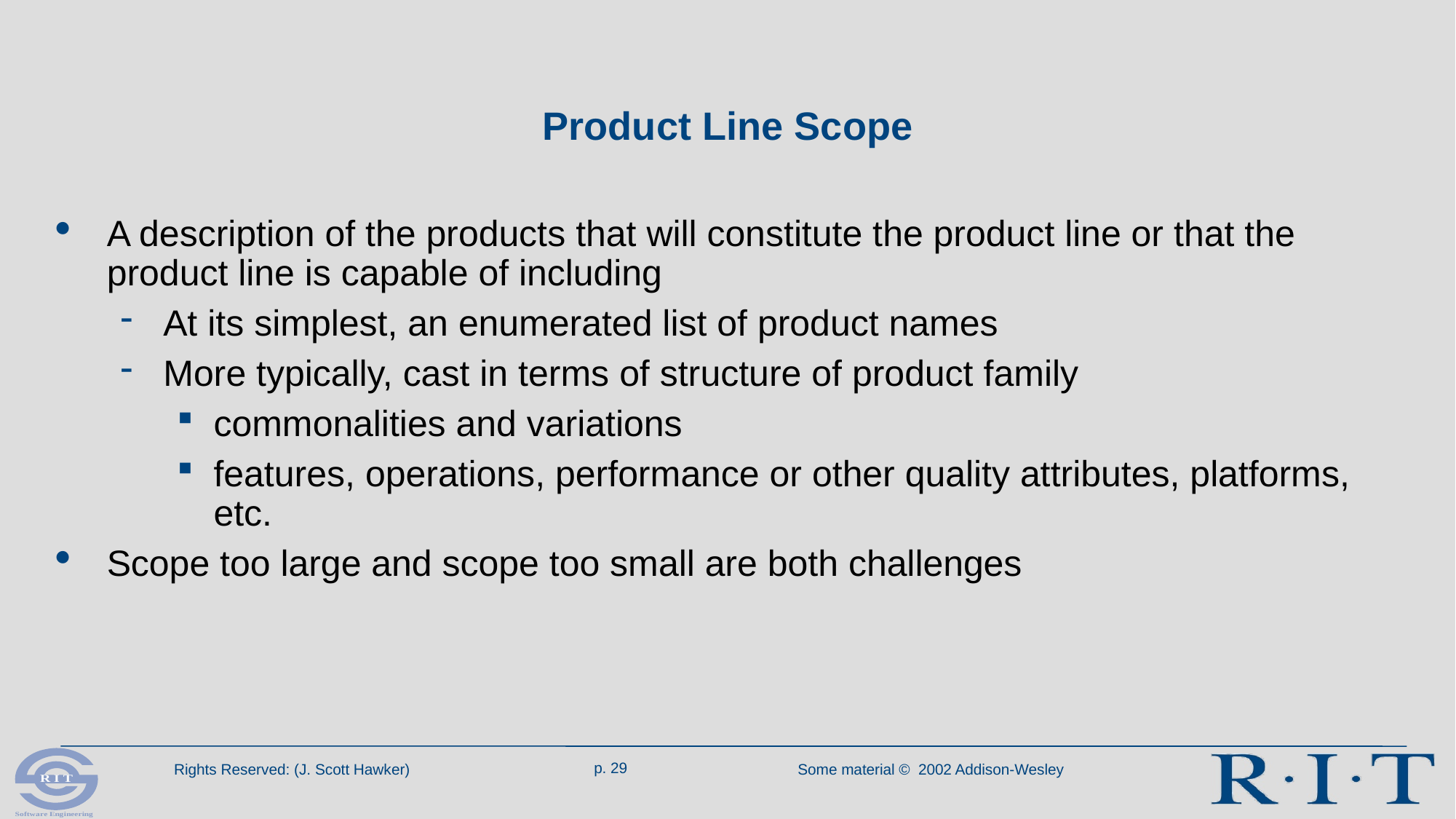

# Product Line Scope
A description of the products that will constitute the product line or that the product line is capable of including
At its simplest, an enumerated list of product names
More typically, cast in terms of structure of product family
commonalities and variations
features, operations, performance or other quality attributes, platforms, etc.
Scope too large and scope too small are both challenges